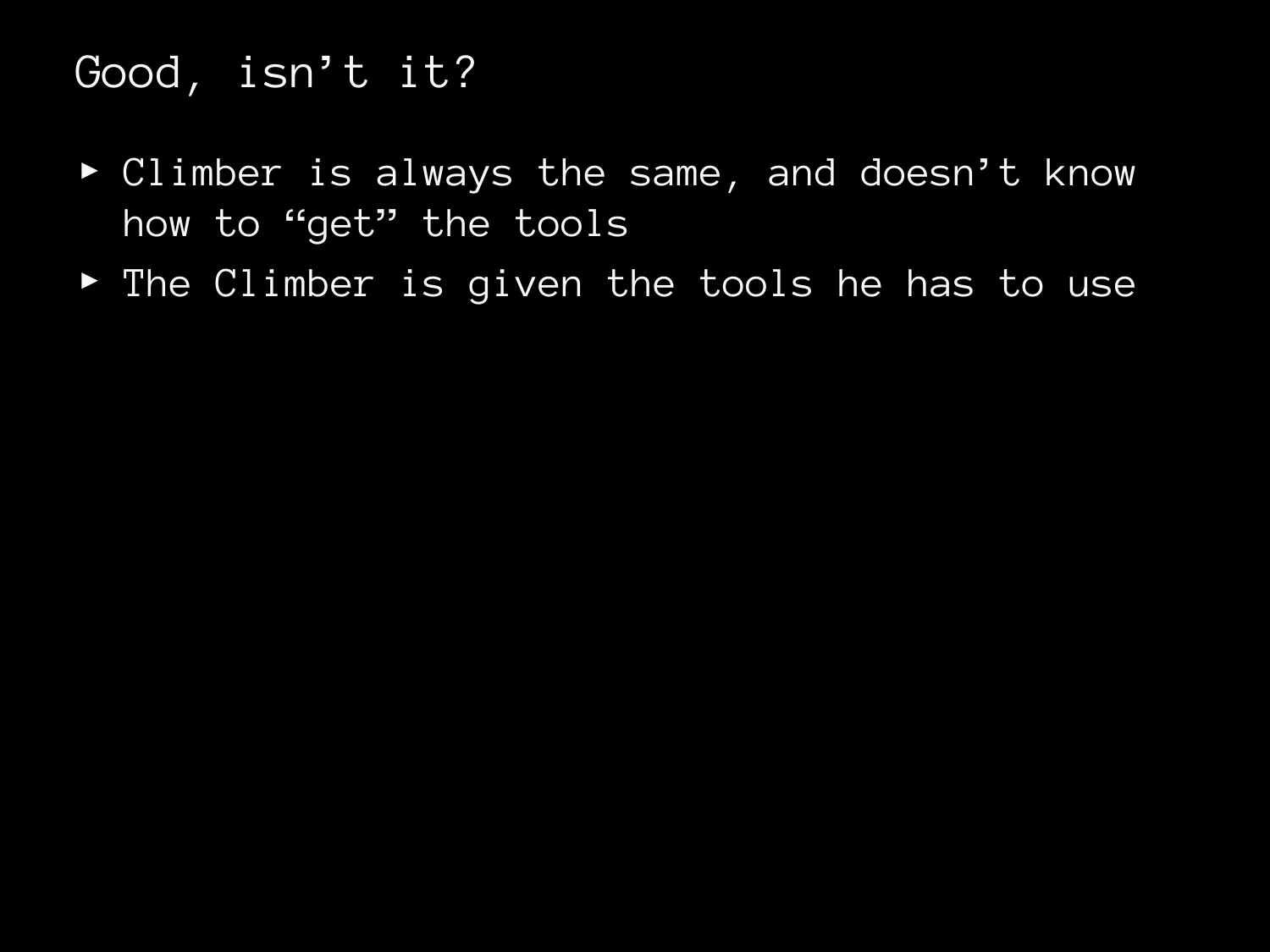

# Good, isn’t it?
Climber is always the same, and doesn’t know how to “get” the tools
The Climber is given the tools he has to use